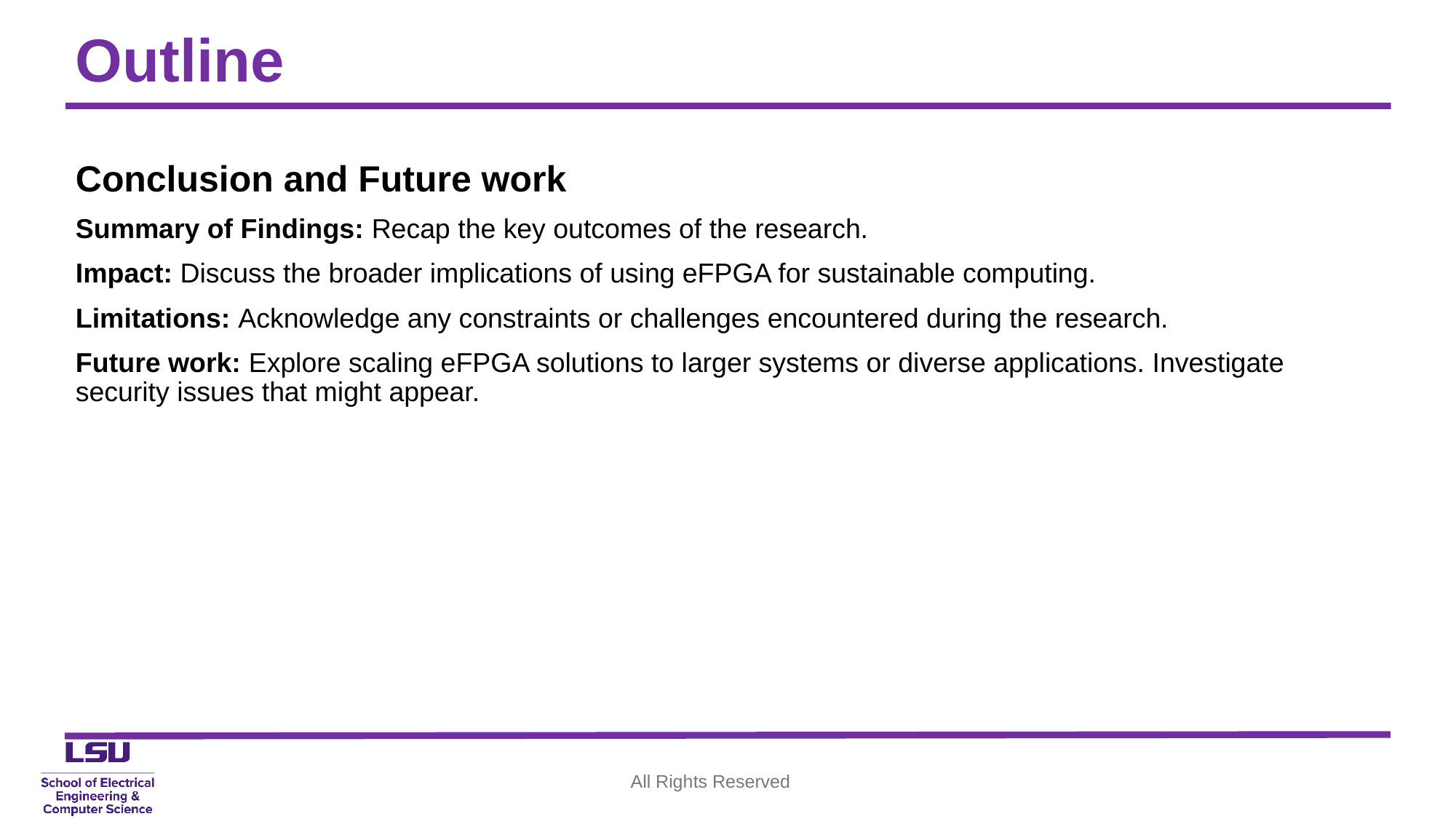

# Outline
Conclusion and Future work
Summary of Findings: Recap the key outcomes of the research.
Impact: Discuss the broader implications of using eFPGA for sustainable computing.
Limitations: Acknowledge any constraints or challenges encountered during the research.
Future work: Explore scaling eFPGA solutions to larger systems or diverse applications. Investigate security issues that might appear.
All Rights Reserved